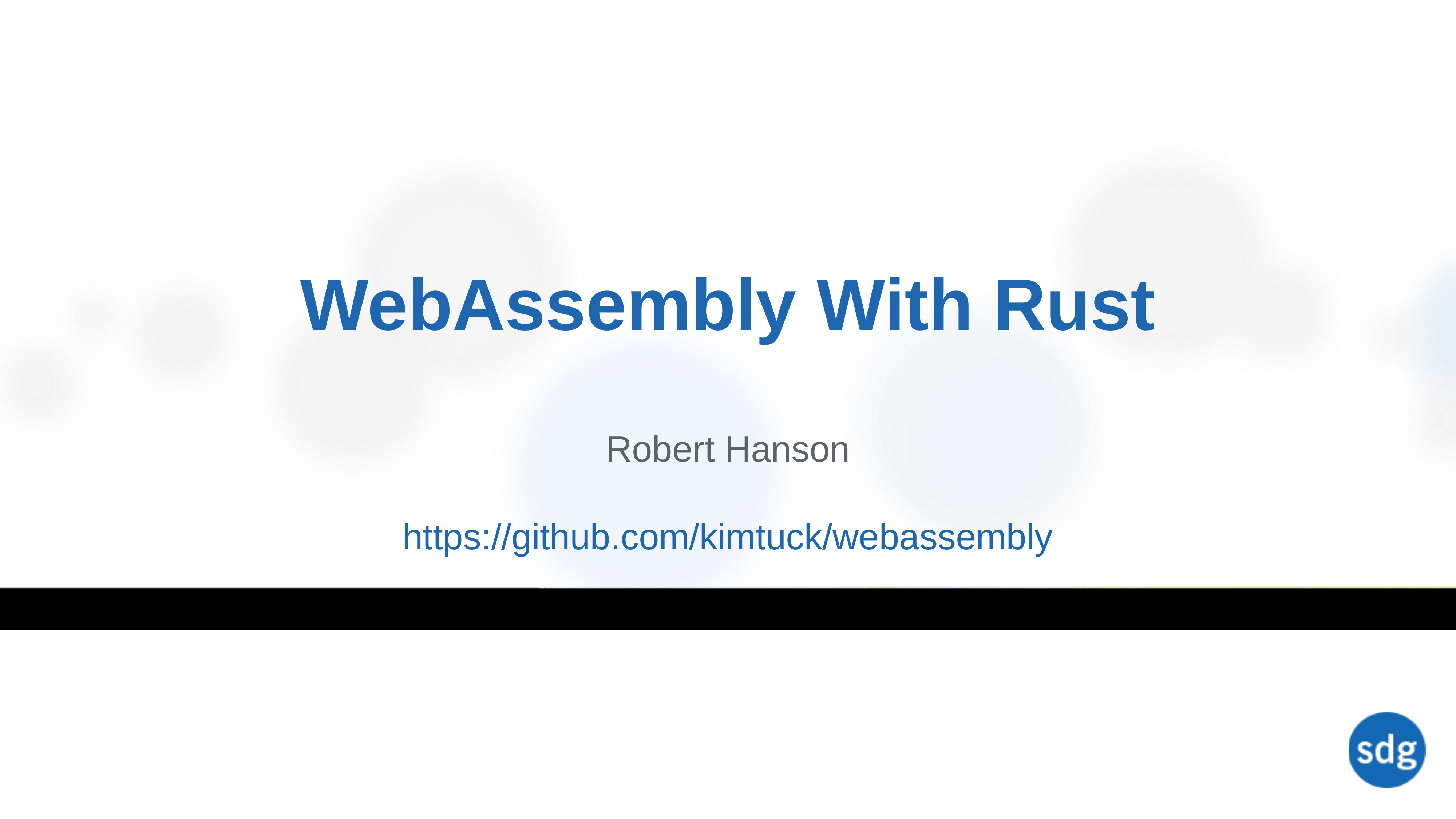

# WebAssembly With Rust
Robert Hanson

https://github.com/kimtuck/webassembly